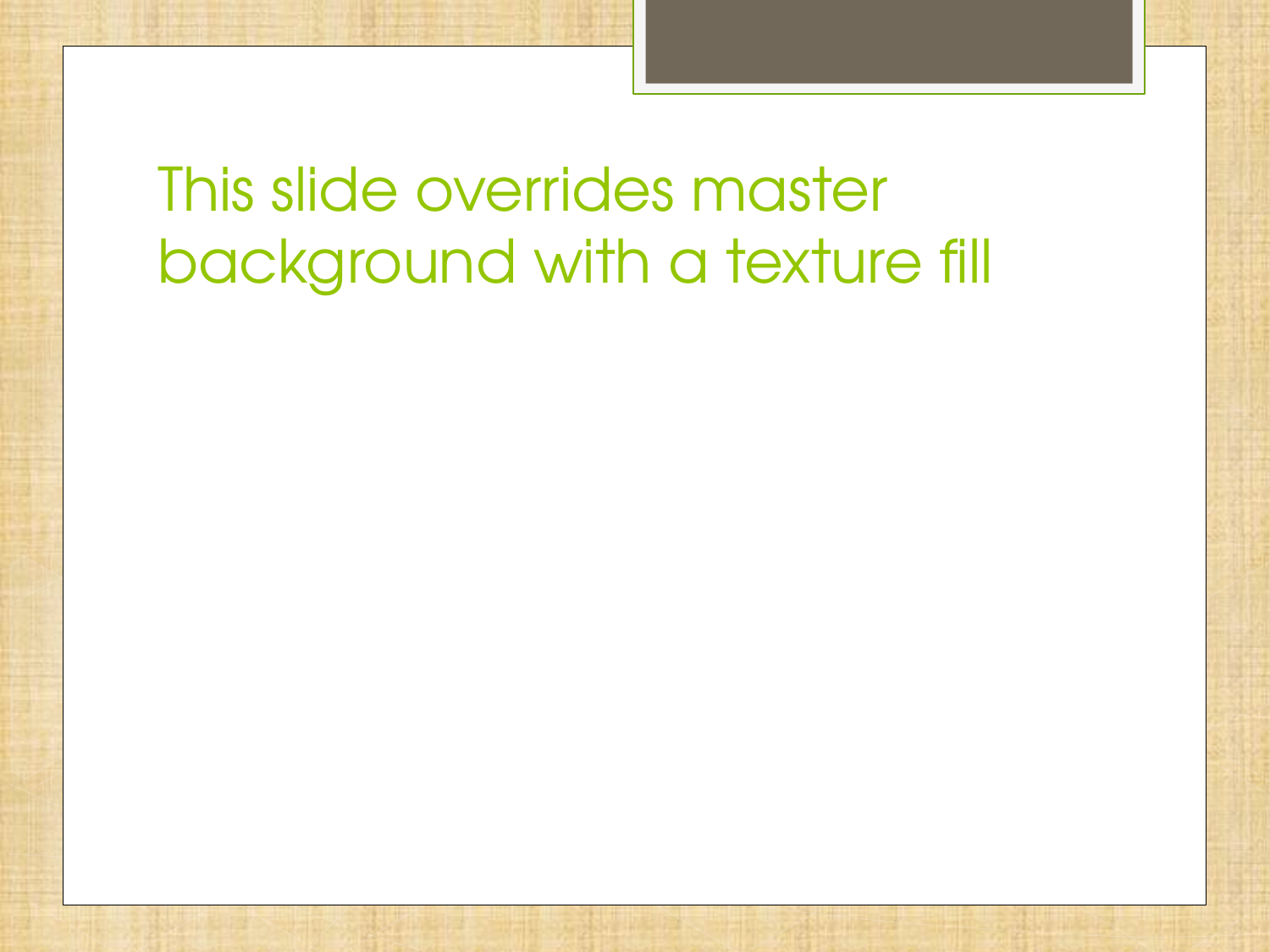

# This slide overrides master background with a texture fill